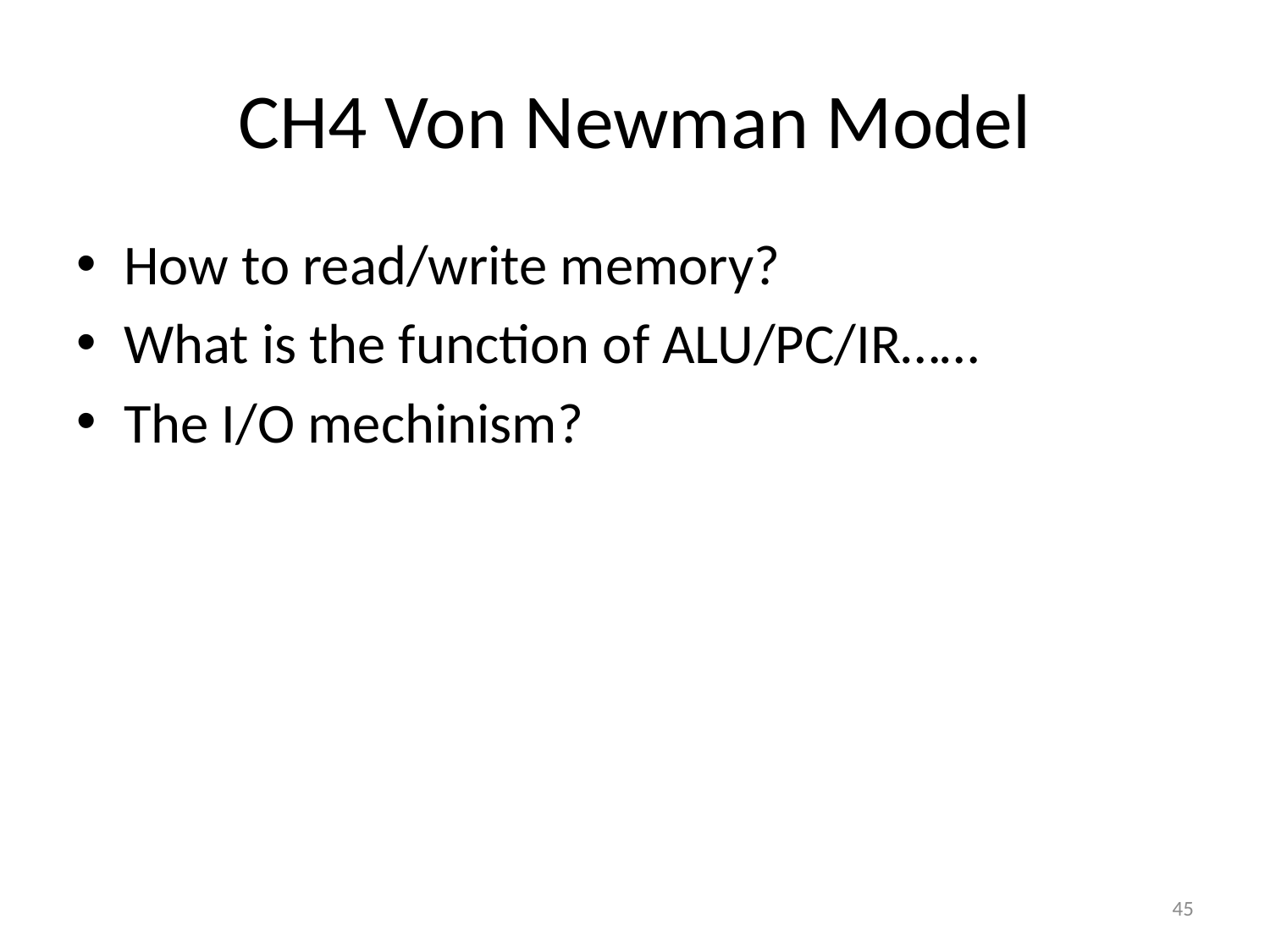

# CH4 Von Newman Model
How to read/write memory?
What is the function of ALU/PC/IR……
The I/O mechinism?
45